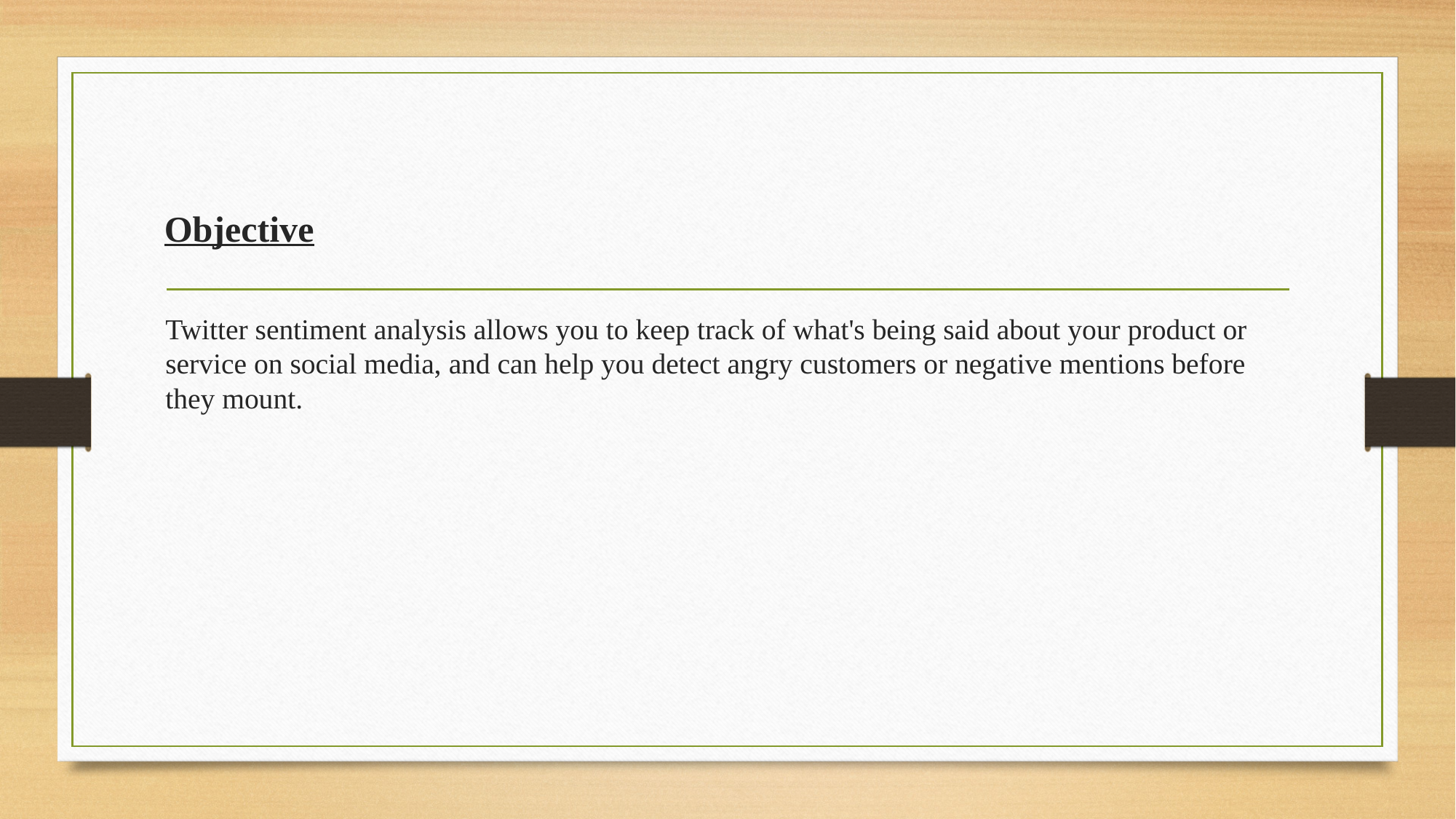

# Objective
Twitter sentiment analysis allows you to keep track of what's being said about your product or service on social media, and can help you detect angry customers or negative mentions before they mount.